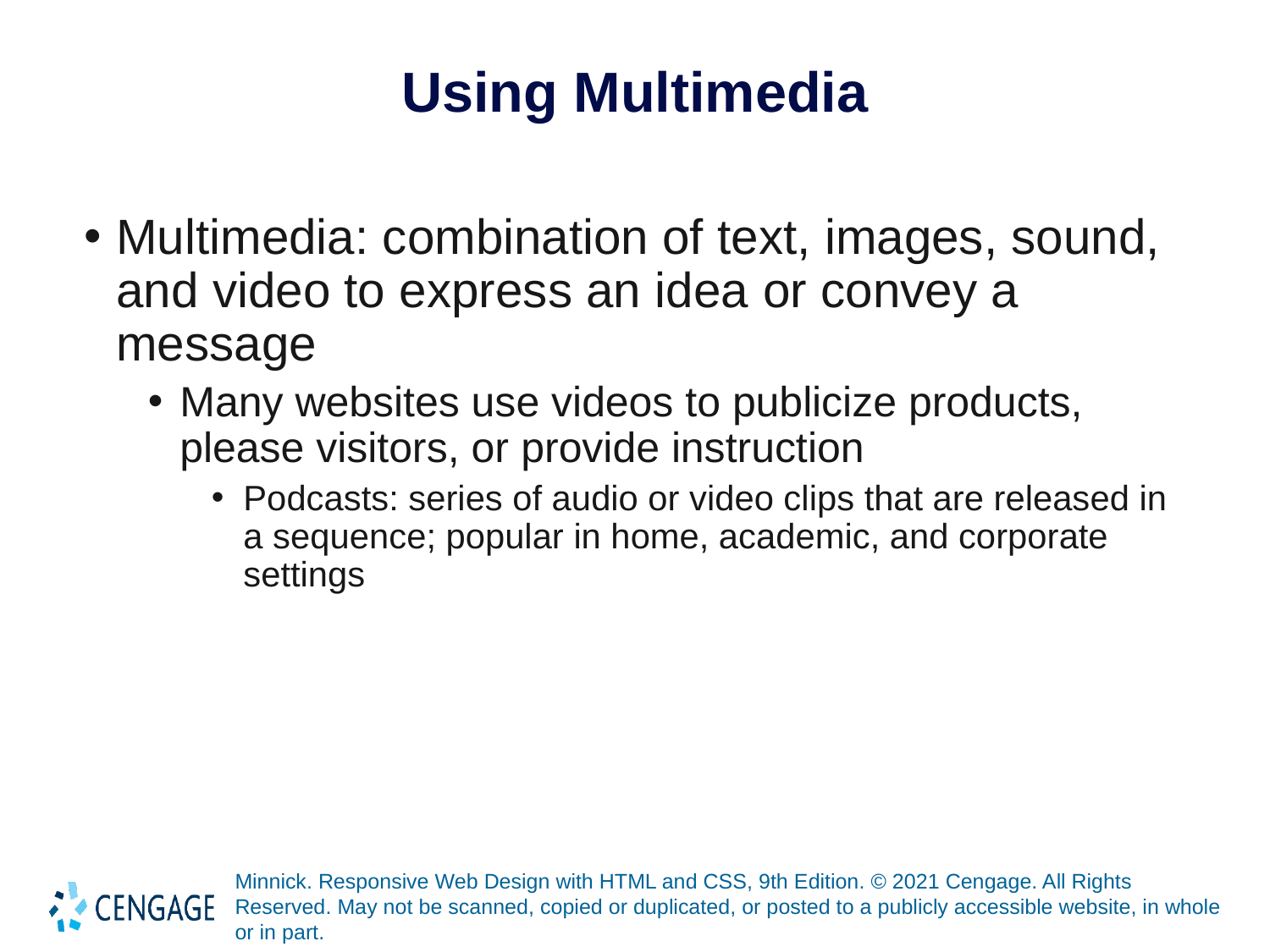

# Using Multimedia
Multimedia: combination of text, images, sound, and video to express an idea or convey a message
Many websites use videos to publicize products, please visitors, or provide instruction
Podcasts: series of audio or video clips that are released in a sequence; popular in home, academic, and corporate settings
Minnick. Responsive Web Design with HTML and CSS, 9th Edition. © 2021 Cengage. All Rights Reserved. May not be scanned, copied or duplicated, or posted to a publicly accessible website, in whole or in part.